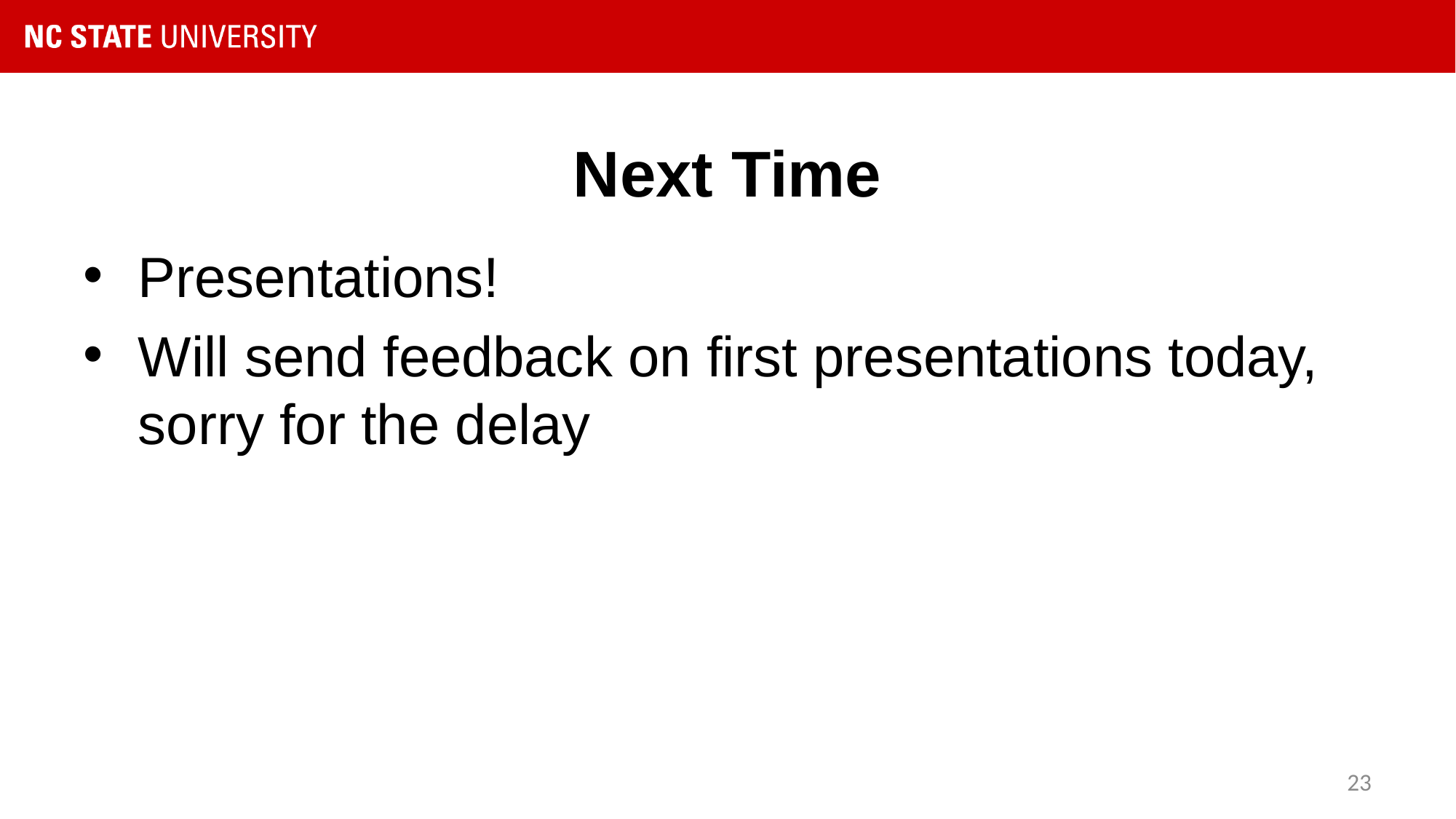

# Next Time
Presentations!
Will send feedback on first presentations today, sorry for the delay
23